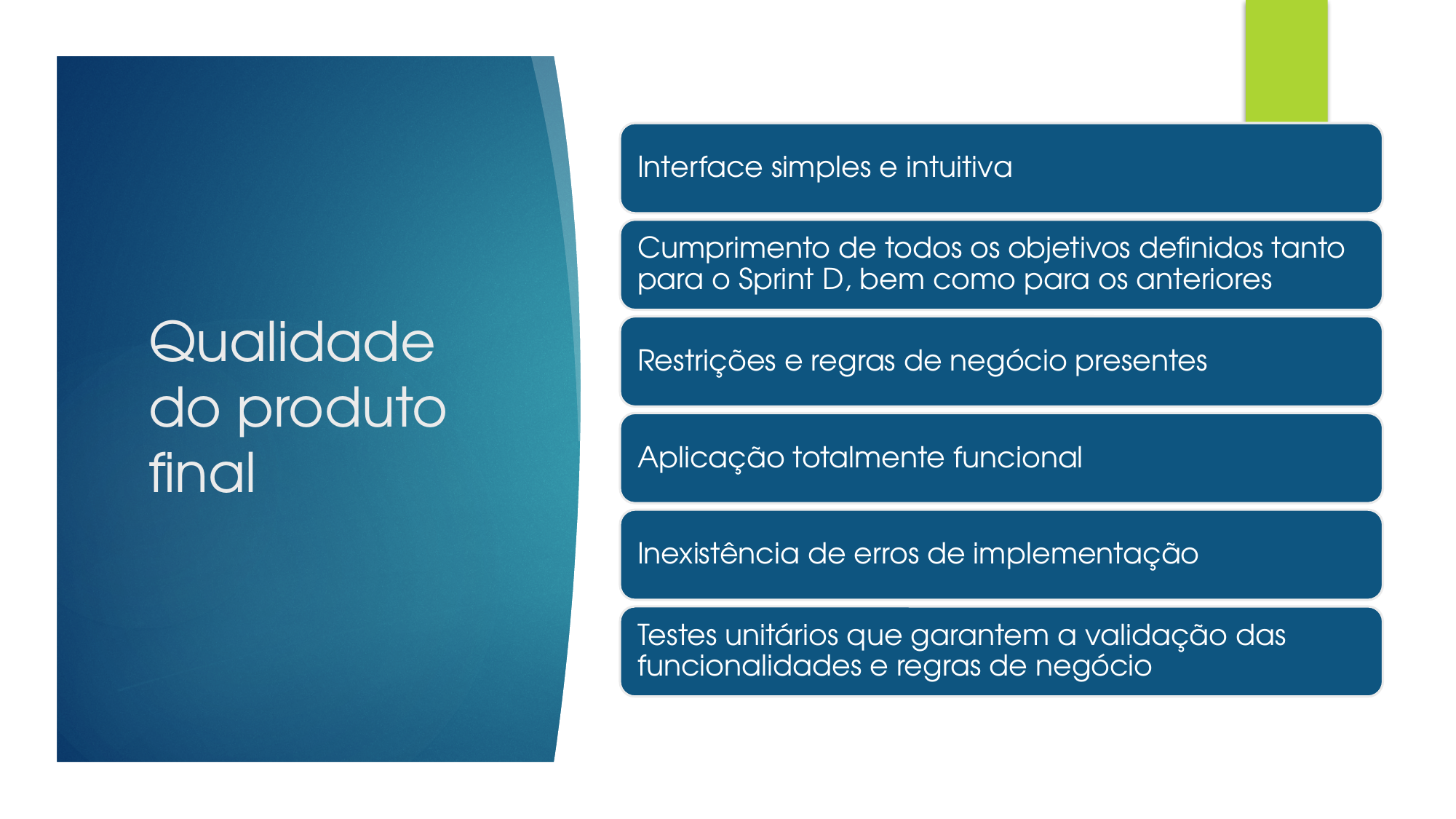

Interface simples e intuitiva
Cumprimento de todos os objetivos definidos tanto para o Sprint D, bem como para os anteriores
Restrições e regras de negócio presentes
Aplicação totalmente funcional
Inexistência de erros de implementação
Testes unitários que garantem a validação das funcionalidades e regras de negócio
# Qualidade do produto final